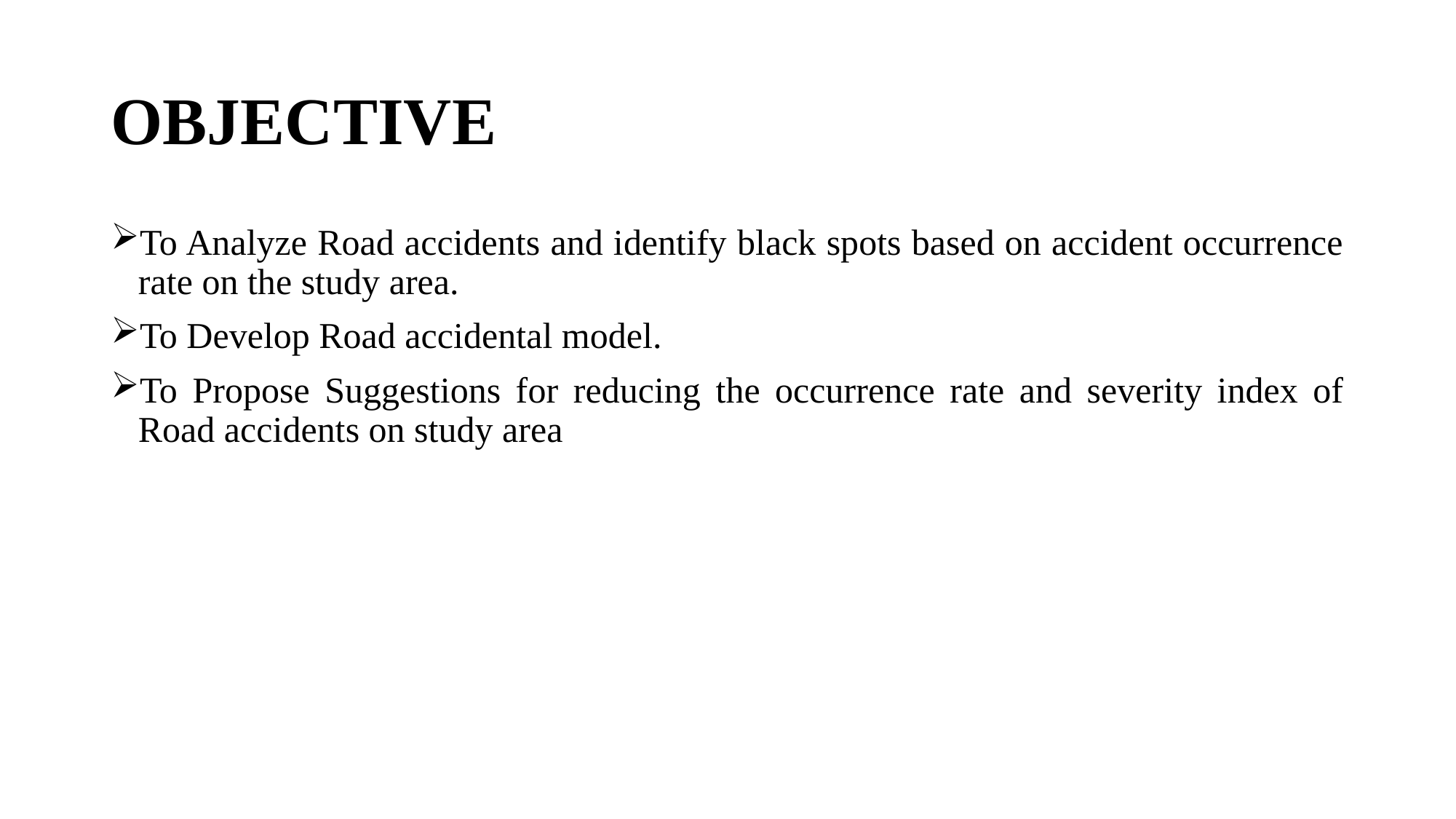

# OBJECTIVE
To Analyze Road accidents and identify black spots based on accident occurrence rate on the study area.
To Develop Road accidental model.
To Propose Suggestions for reducing the occurrence rate and severity index of Road accidents on study area